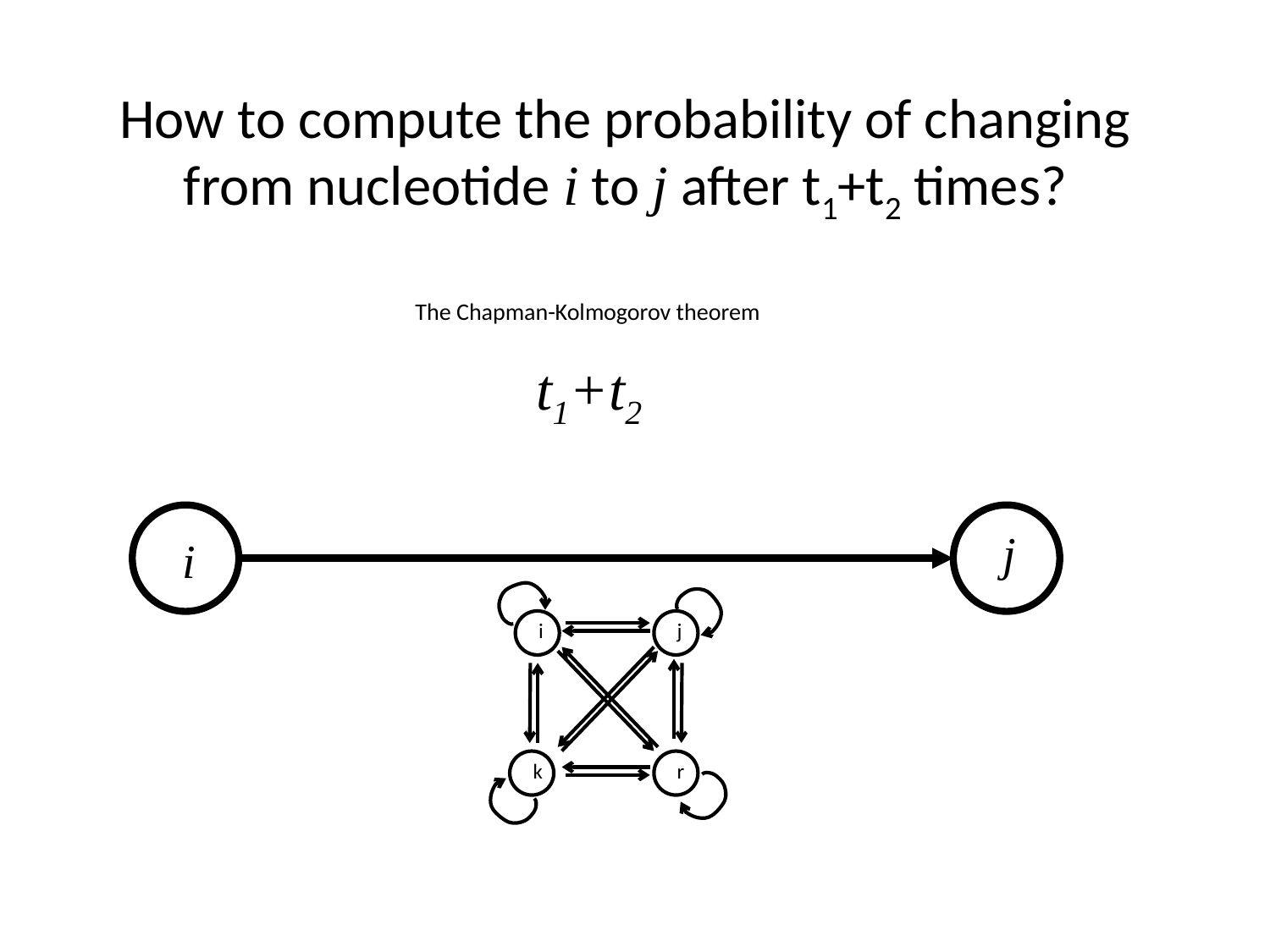

# How to compute the probability of changing from nucleotide i to j after t1+t2 times?
The Chapman-Kolmogorov theorem
t1+t2

j
i

i

j

k

r